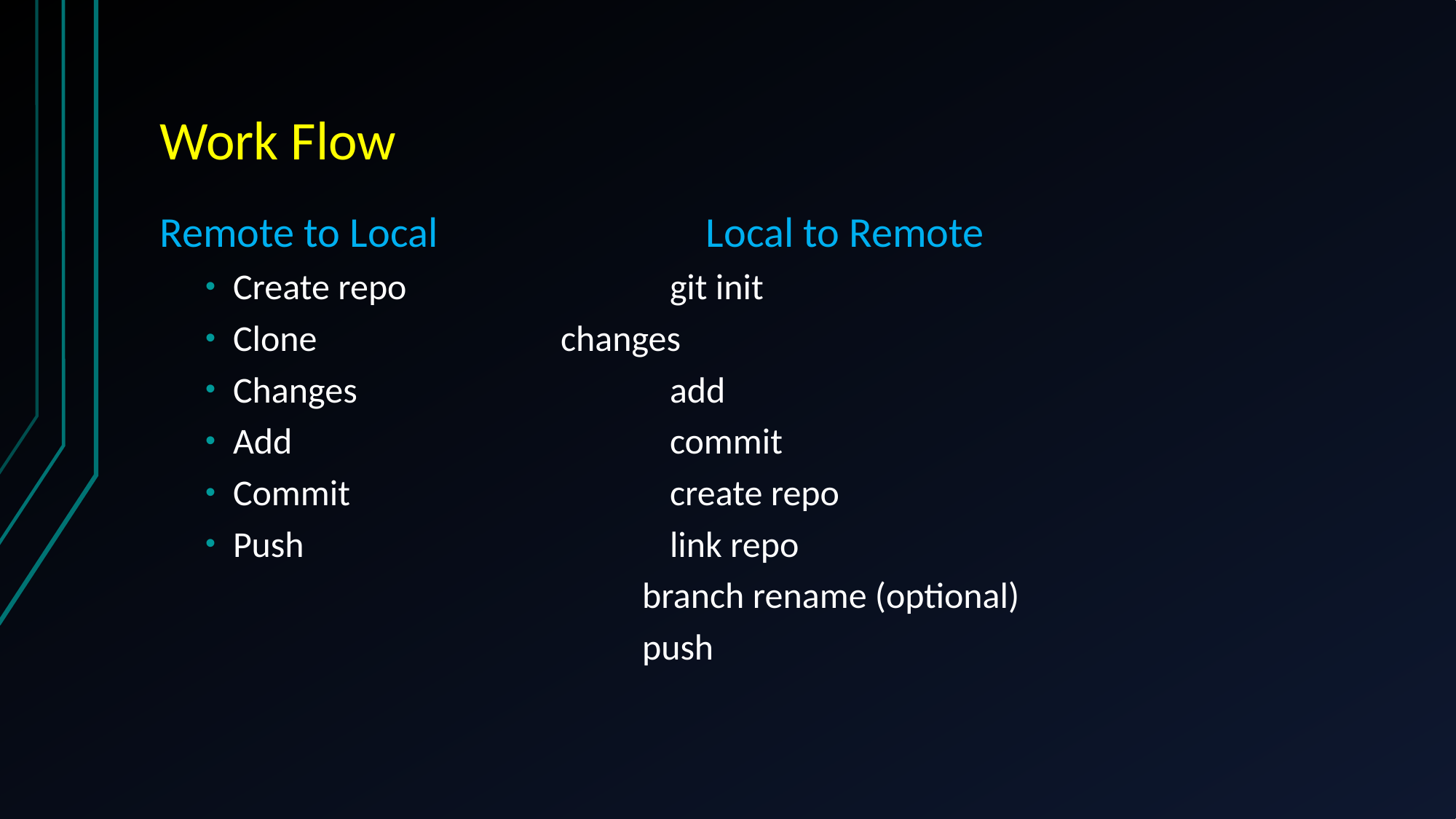

# Work Flow
Remote to Local			Local to Remote
Create repo			git init
Clone			changes
Changes			add
Add				commit
Commit			create repo
Push				link repo
				branch rename (optional)
				push